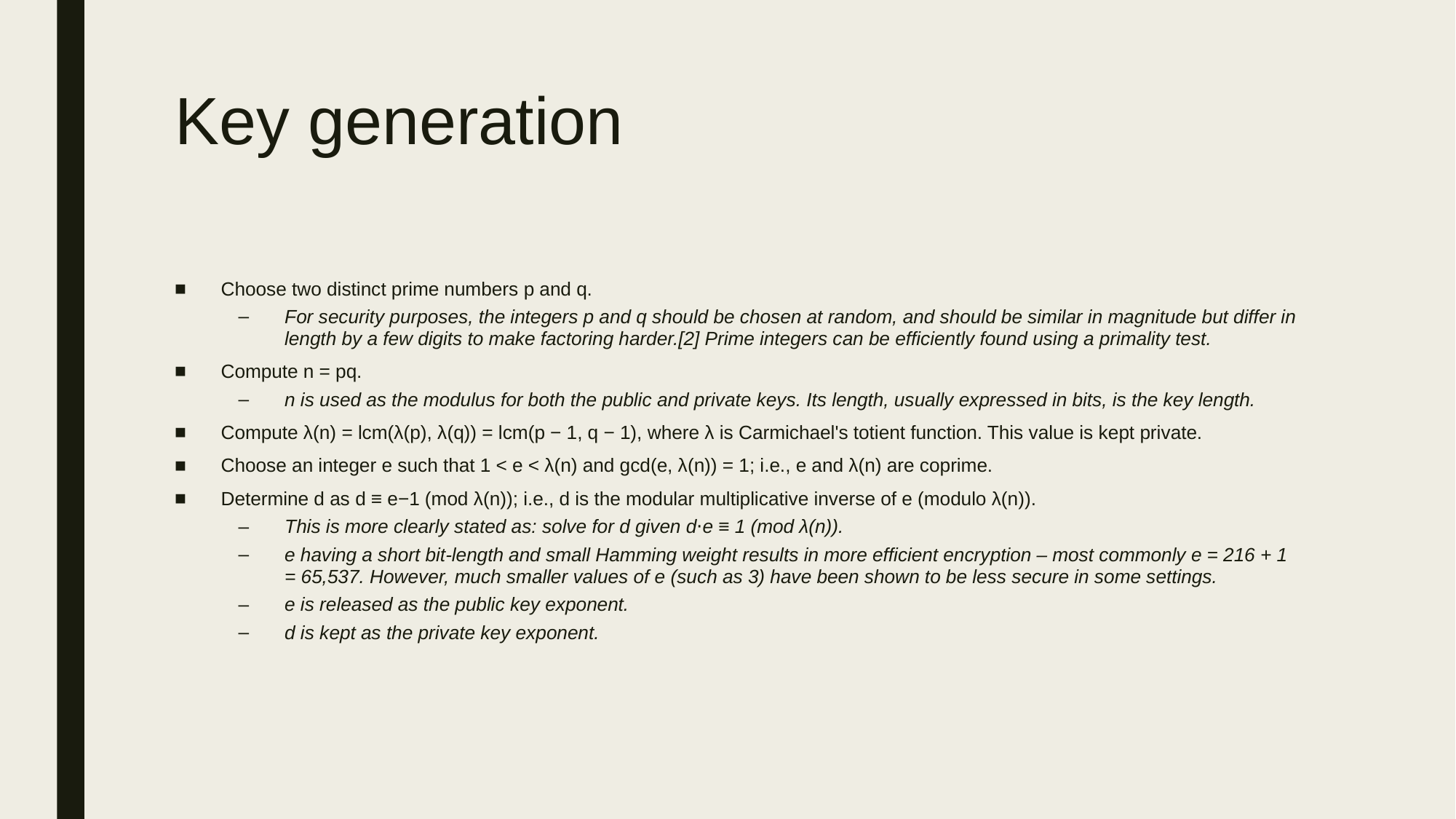

# Key generation
Choose two distinct prime numbers p and q.
For security purposes, the integers p and q should be chosen at random, and should be similar in magnitude but differ in length by a few digits to make factoring harder.[2] Prime integers can be efficiently found using a primality test.
Compute n = pq.
n is used as the modulus for both the public and private keys. Its length, usually expressed in bits, is the key length.
Compute λ(n) = lcm(λ(p), λ(q)) = lcm(p − 1, q − 1), where λ is Carmichael's totient function. This value is kept private.
Choose an integer e such that 1 < e < λ(n) and gcd(e, λ(n)) = 1; i.e., e and λ(n) are coprime.
Determine d as d ≡ e−1 (mod λ(n)); i.e., d is the modular multiplicative inverse of e (modulo λ(n)).
This is more clearly stated as: solve for d given d⋅e ≡ 1 (mod λ(n)).
e having a short bit-length and small Hamming weight results in more efficient encryption – most commonly e = 216 + 1 = 65,537. However, much smaller values of e (such as 3) have been shown to be less secure in some settings.
e is released as the public key exponent.
d is kept as the private key exponent.